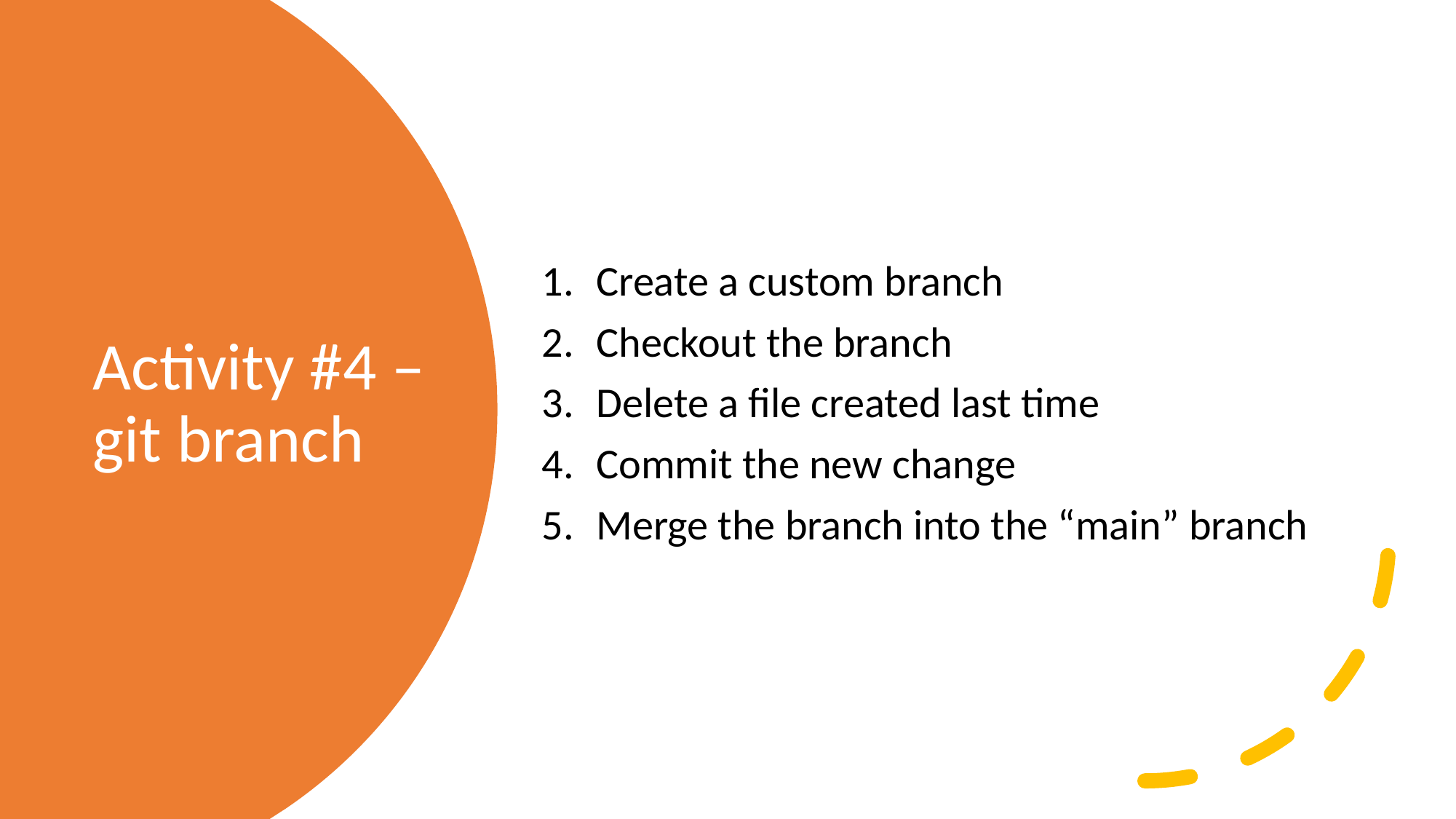

Create a custom branch
Checkout the branch
Delete a file created last time
Commit the new change
Merge the branch into the “main” branch
# Activity #4 – git branch